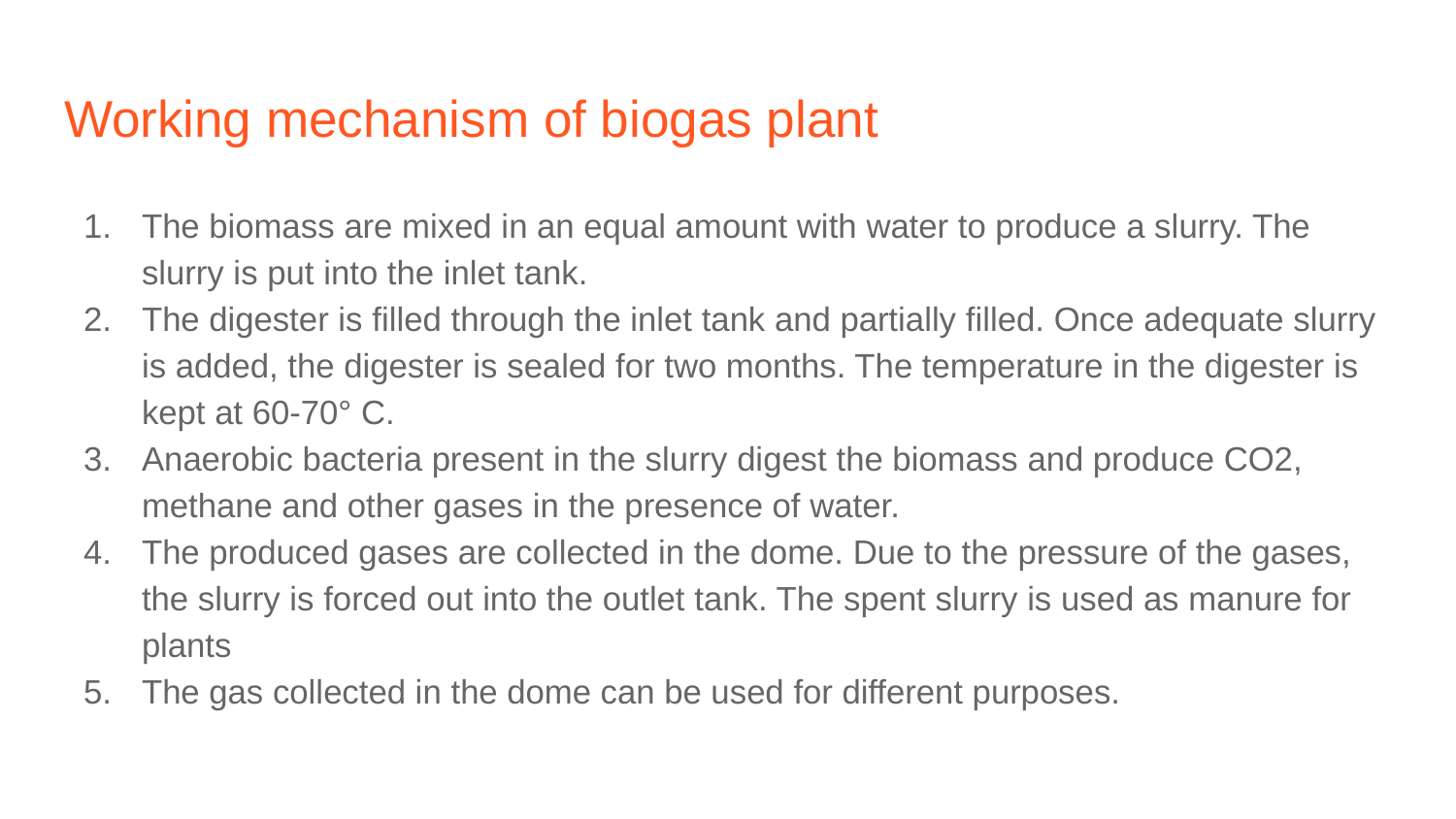

# Working mechanism of biogas plant
The biomass are mixed in an equal amount with water to produce a slurry. The slurry is put into the inlet tank.
The digester is filled through the inlet tank and partially filled. Once adequate slurry is added, the digester is sealed for two months. The temperature in the digester is kept at 60-70° C.
Anaerobic bacteria present in the slurry digest the biomass and produce CO2, methane and other gases in the presence of water.
The produced gases are collected in the dome. Due to the pressure of the gases, the slurry is forced out into the outlet tank. The spent slurry is used as manure for plants
The gas collected in the dome can be used for different purposes.